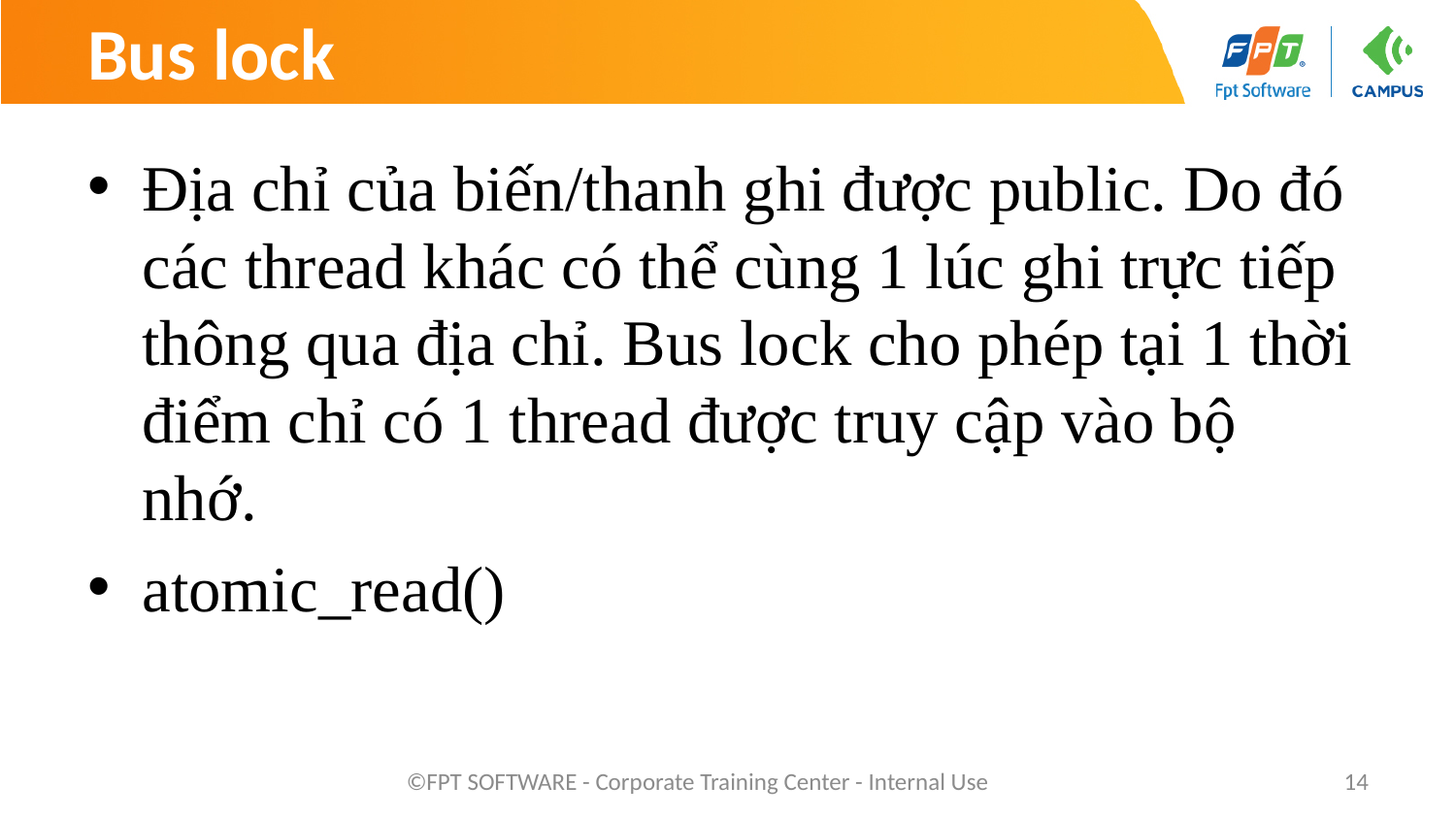

# Bus lock
Địa chỉ của biến/thanh ghi được public. Do đó các thread khác có thể cùng 1 lúc ghi trực tiếp thông qua địa chỉ. Bus lock cho phép tại 1 thời điểm chỉ có 1 thread được truy cập vào bộ nhớ.
atomic_read()
©FPT SOFTWARE - Corporate Training Center - Internal Use
14